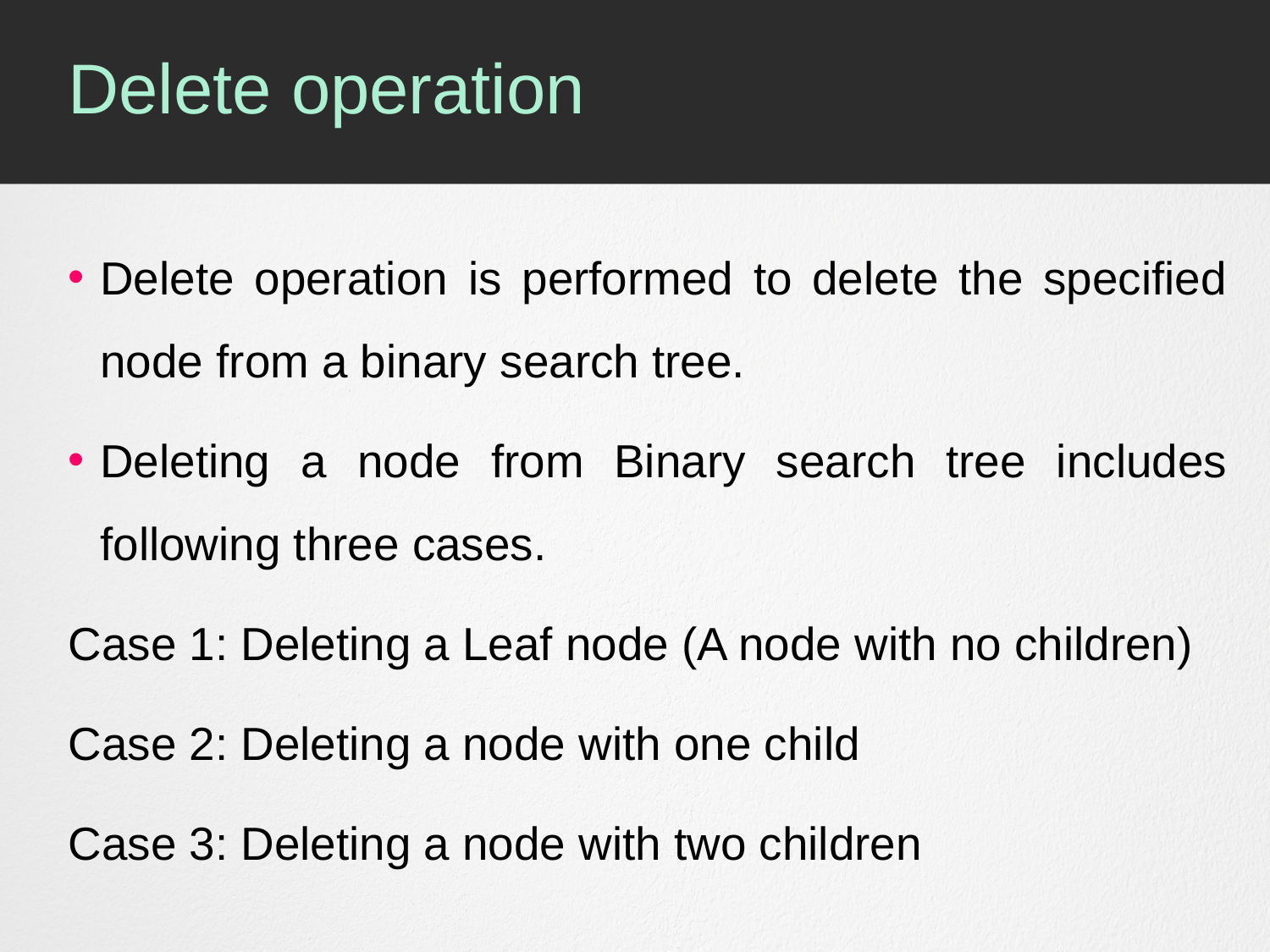

# Delete operation
Delete operation is performed to delete the specified node from a binary search tree.
Deleting a node from Binary search tree includes following three cases.
Case 1: Deleting a Leaf node (A node with no children)
Case 2: Deleting a node with one child
Case 3: Deleting a node with two children